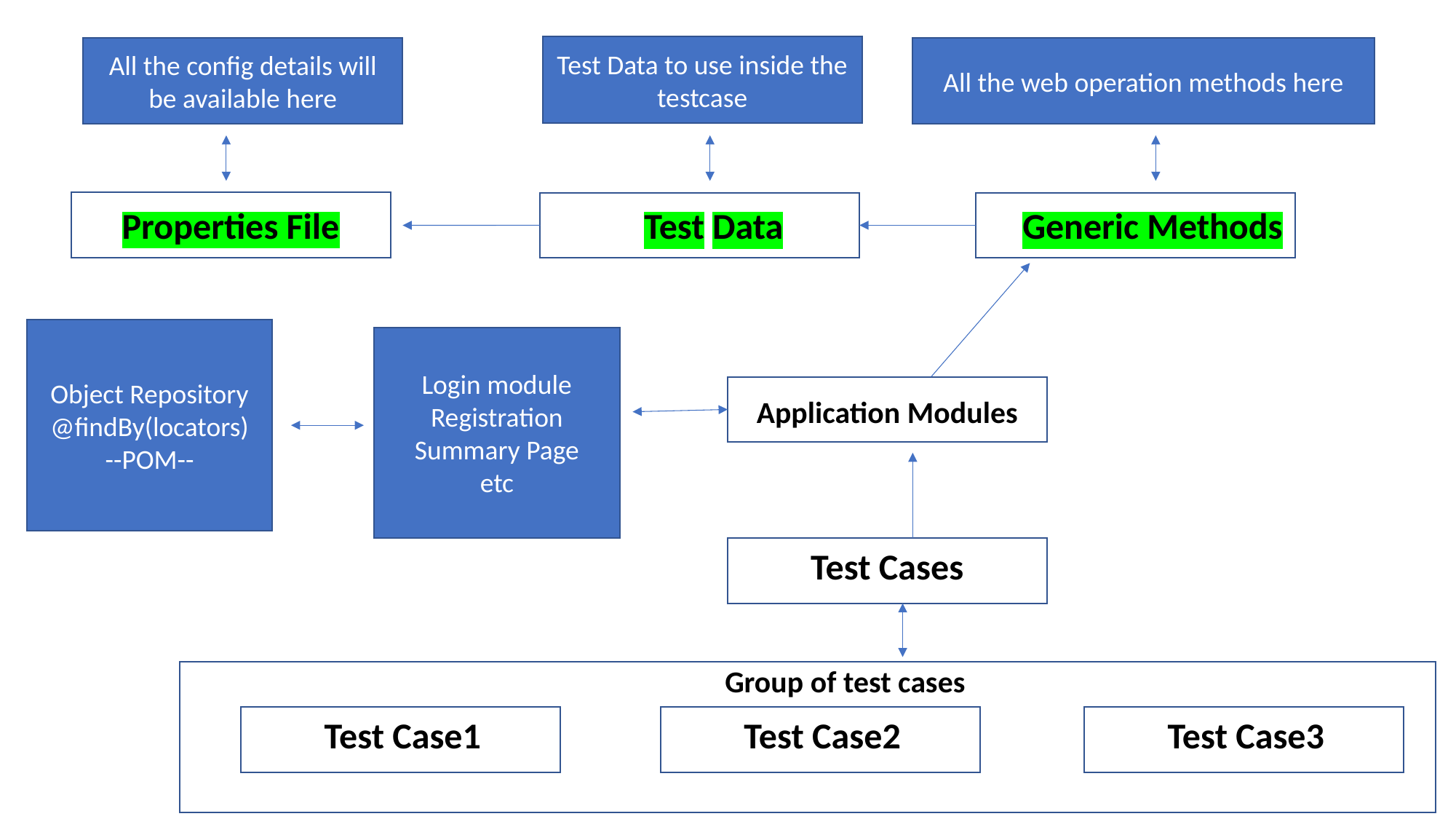

Test Data to use inside the testcase
All the config details will be available here
All the web operation methods here

Properties File

Test Data

Generic Methods
Object Repository
@findBy(locators)
--POM--
Login module
Registration
Summary Page
etc

Application Modules
Test Cases

Group of test cases

Test Case1

Test Case3

Test Case2